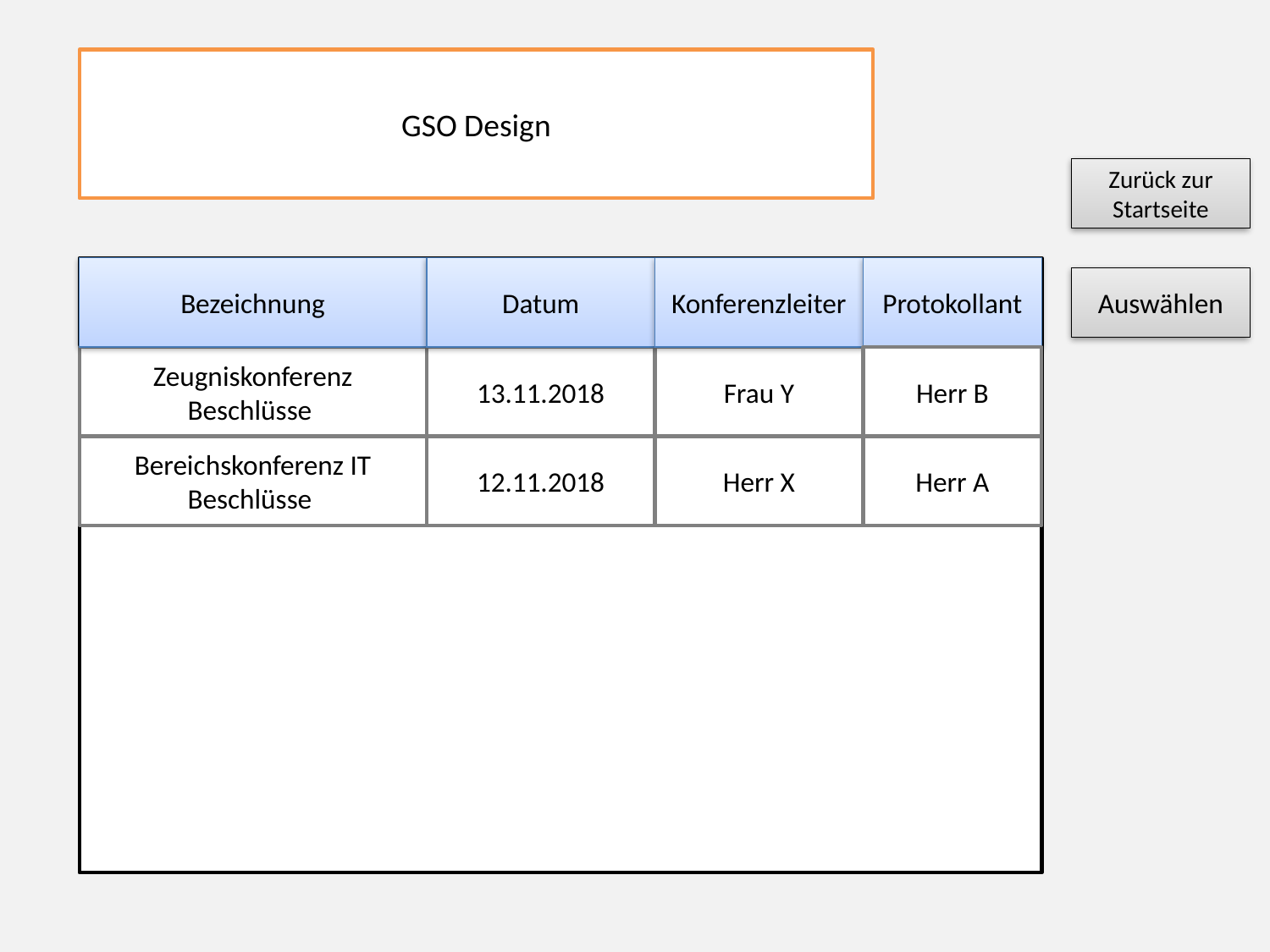

GSO Design
Zurück zur Startseite

Bezeichnung
Datum
Konferenzleiter
Protokollant
Auswählen
Zeugniskonferenz Beschlüsse
13.11.2018
Frau Y
Herr B
Bereichskonferenz IT Beschlüsse
12.11.2018
Herr X
Herr A